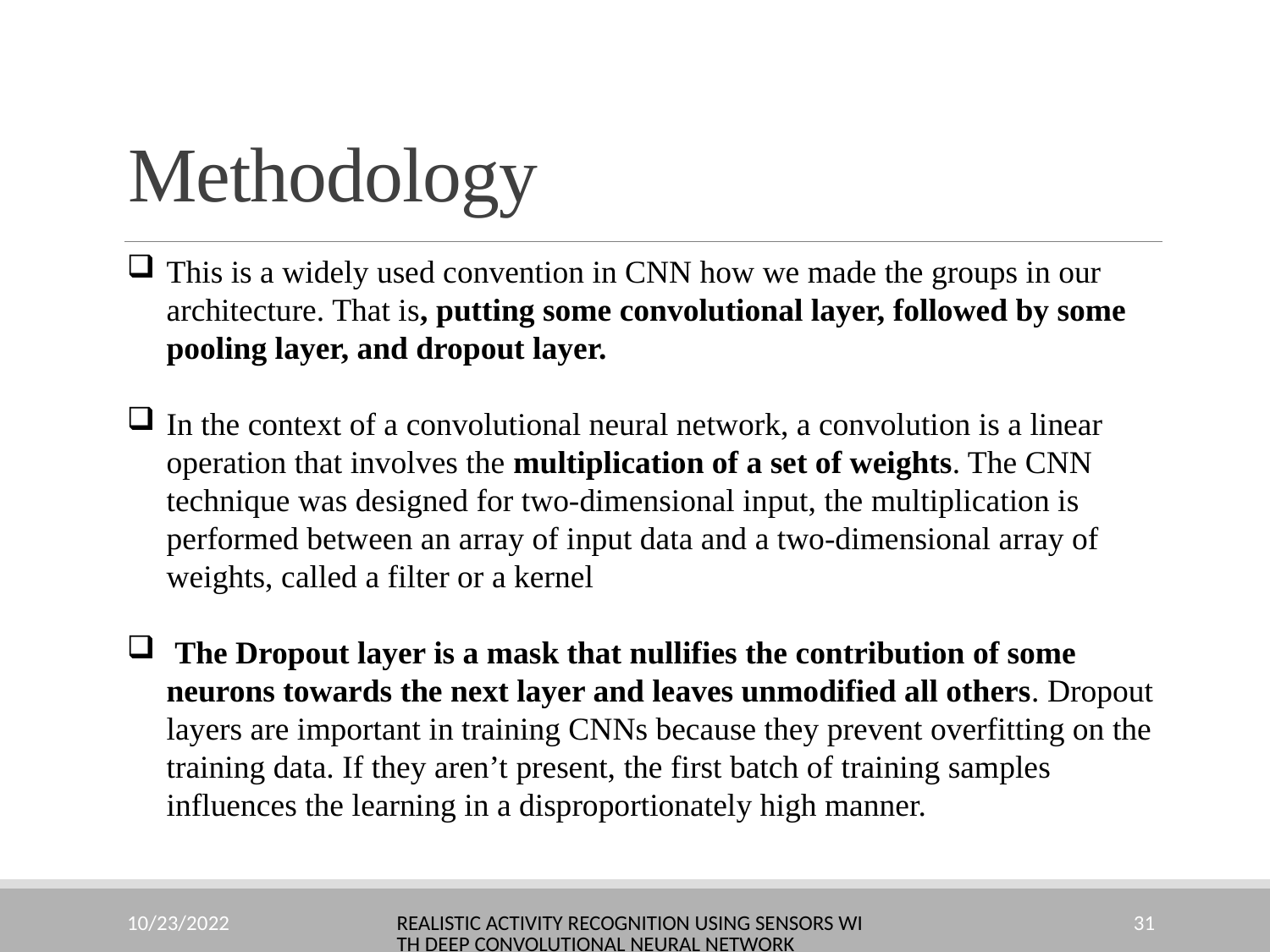

Methodology
This is a widely used convention in CNN how we made the groups in our architecture. That is, putting some convolutional layer, followed by some pooling layer, and dropout layer.

In the context of a convolutional neural network, a convolution is a linear operation that involves the multiplication of a set of weights. The CNN technique was designed for two-dimensional input, the multiplication is performed between an array of input data and a two-dimensional array of weights, called a filter or a kernel

 The Dropout layer is a mask that nullifies the contribution of some neurons towards the next layer and leaves unmodified all others. Dropout layers are important in training CNNs because they prevent overfitting on the training data. If they aren’t present, the first batch of training samples influences the learning in a disproportionately high manner.

10/23/2022
Realistic Activity Recognition using Sensors with Deep Convolutional Neural Network
31